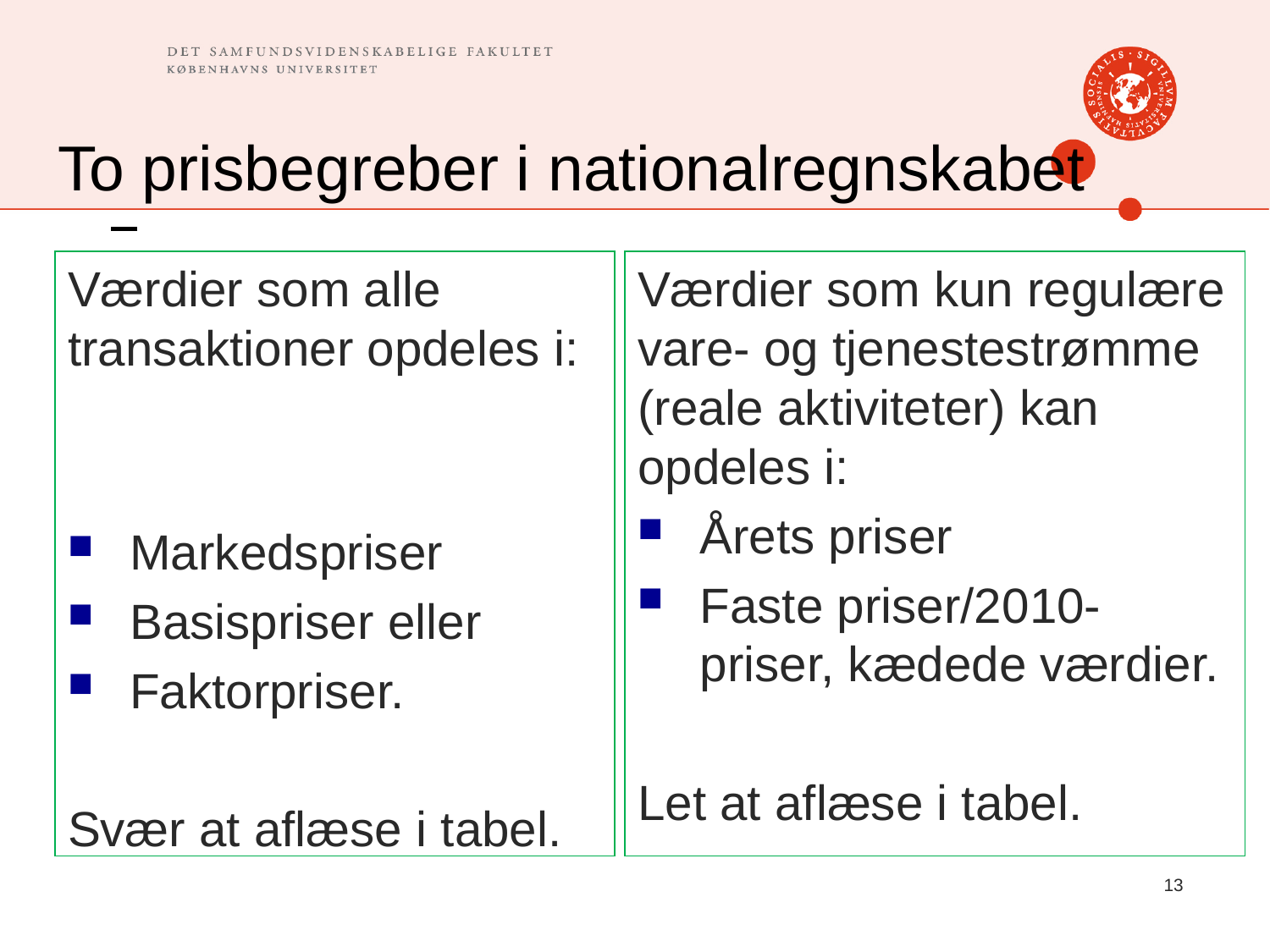

# To prisbegreber i nationalregnskabet
Værdier som alle transaktioner opdeles i:

Markedspriser
Basispriser eller
Faktorpriser.

Svær at aflæse i tabel.
Værdier som kun regulære vare- og tjenestestrømme (reale aktiviteter) kan opdeles i:
Årets priser
Faste priser/2010-priser, kædede værdier.

Let at aflæse i tabel.

13